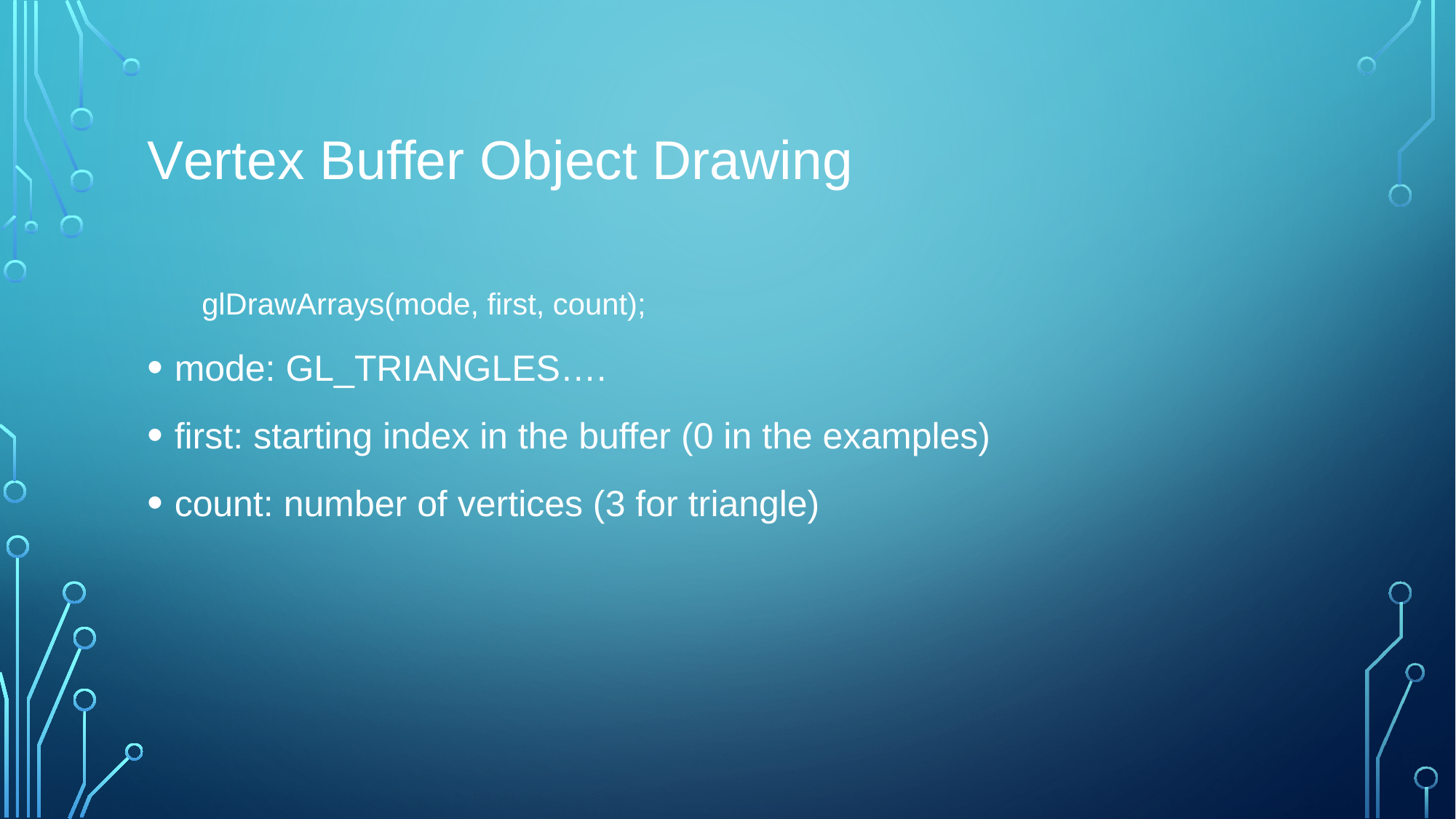

# Vertex Buffer Object Drawing
glDrawArrays(mode, first, count);
mode: GL_TRIANGLES….
first: starting index in the buffer (0 in the examples)
count: number of vertices (3 for triangle)